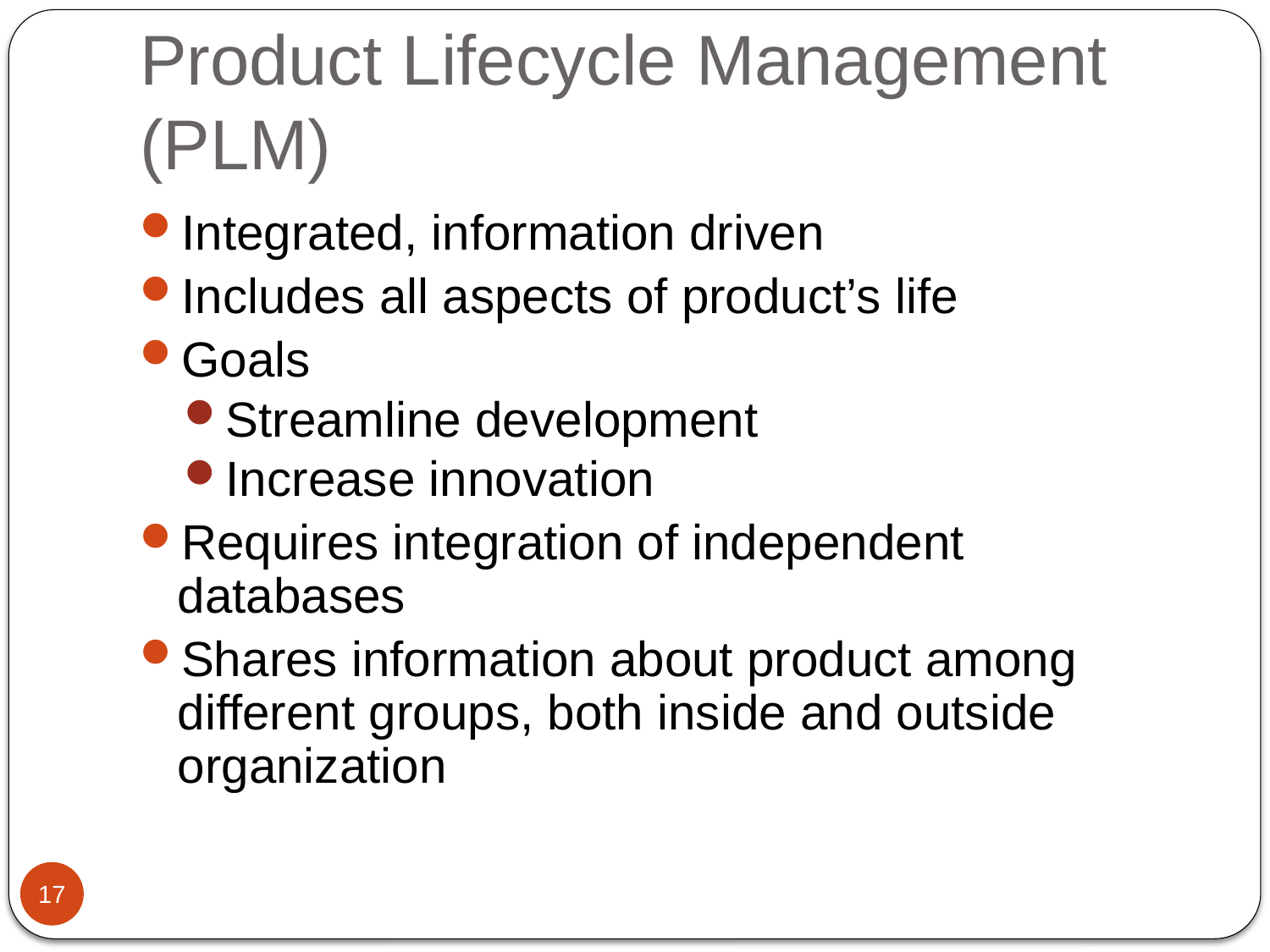

# Product Lifecycle Management (PLM)
Integrated, information driven
Includes all aspects of product’s life
Goals
Streamline development
Increase innovation
Requires integration of independent databases
Shares information about product among different groups, both inside and outside organization

17